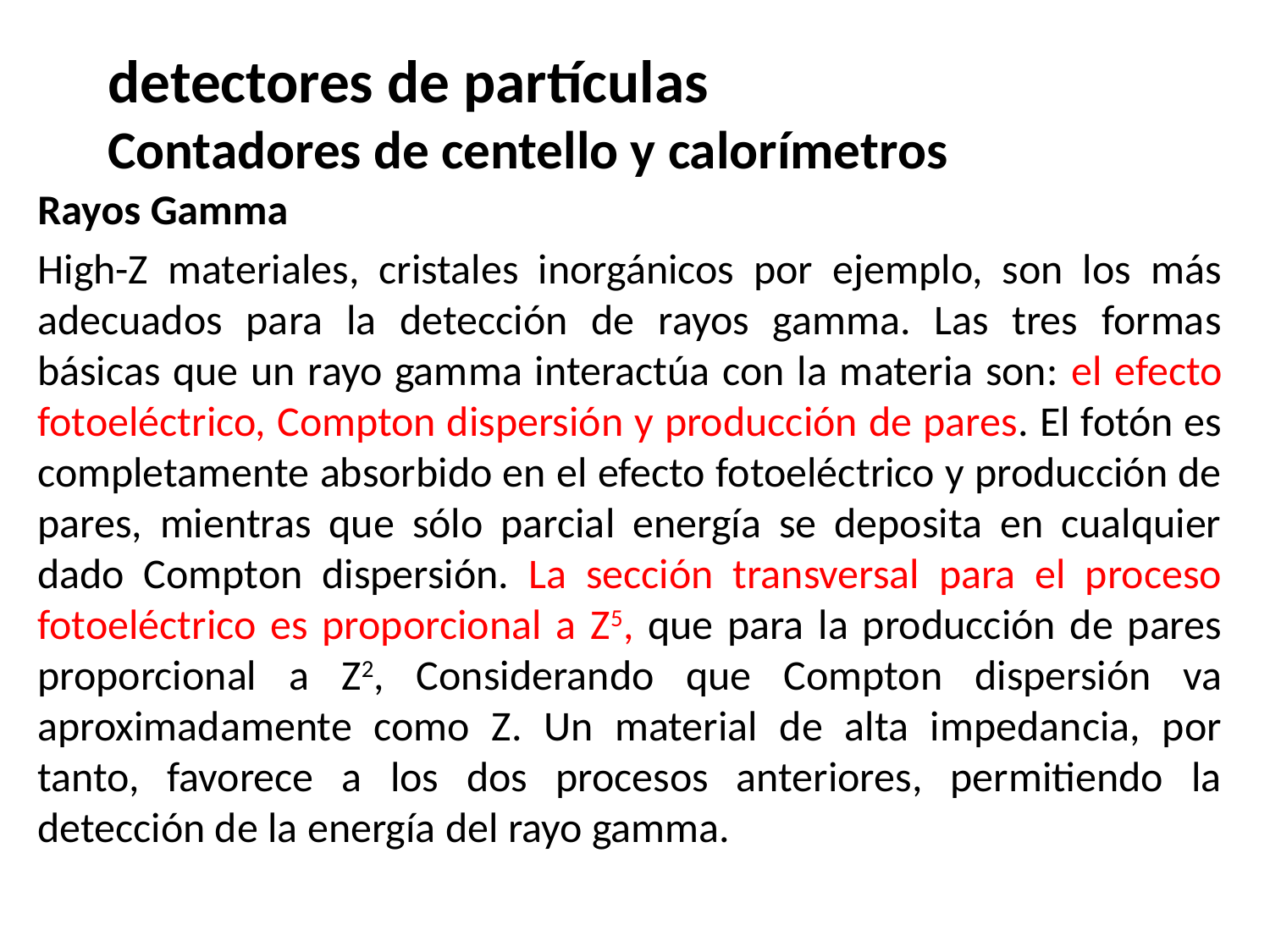

# detectores de partículas Contadores de centello y calorímetros
Rayos Gamma
High-Z materiales, cristales inorgánicos por ejemplo, son los más adecuados para la detección de rayos gamma. Las tres formas básicas que un rayo gamma interactúa con la materia son: el efecto fotoeléctrico, Compton dispersión y producción de pares. El fotón es completamente absorbido en el efecto fotoeléctrico y producción de pares, mientras que sólo parcial energía se deposita en cualquier dado Compton dispersión. La sección transversal para el proceso fotoeléctrico es proporcional a Z5, que para la producción de pares proporcional a Z2, Considerando que Compton dispersión va aproximadamente como Z. Un material de alta impedancia, por tanto, favorece a los dos procesos anteriores, permitiendo la detección de la energía del rayo gamma.